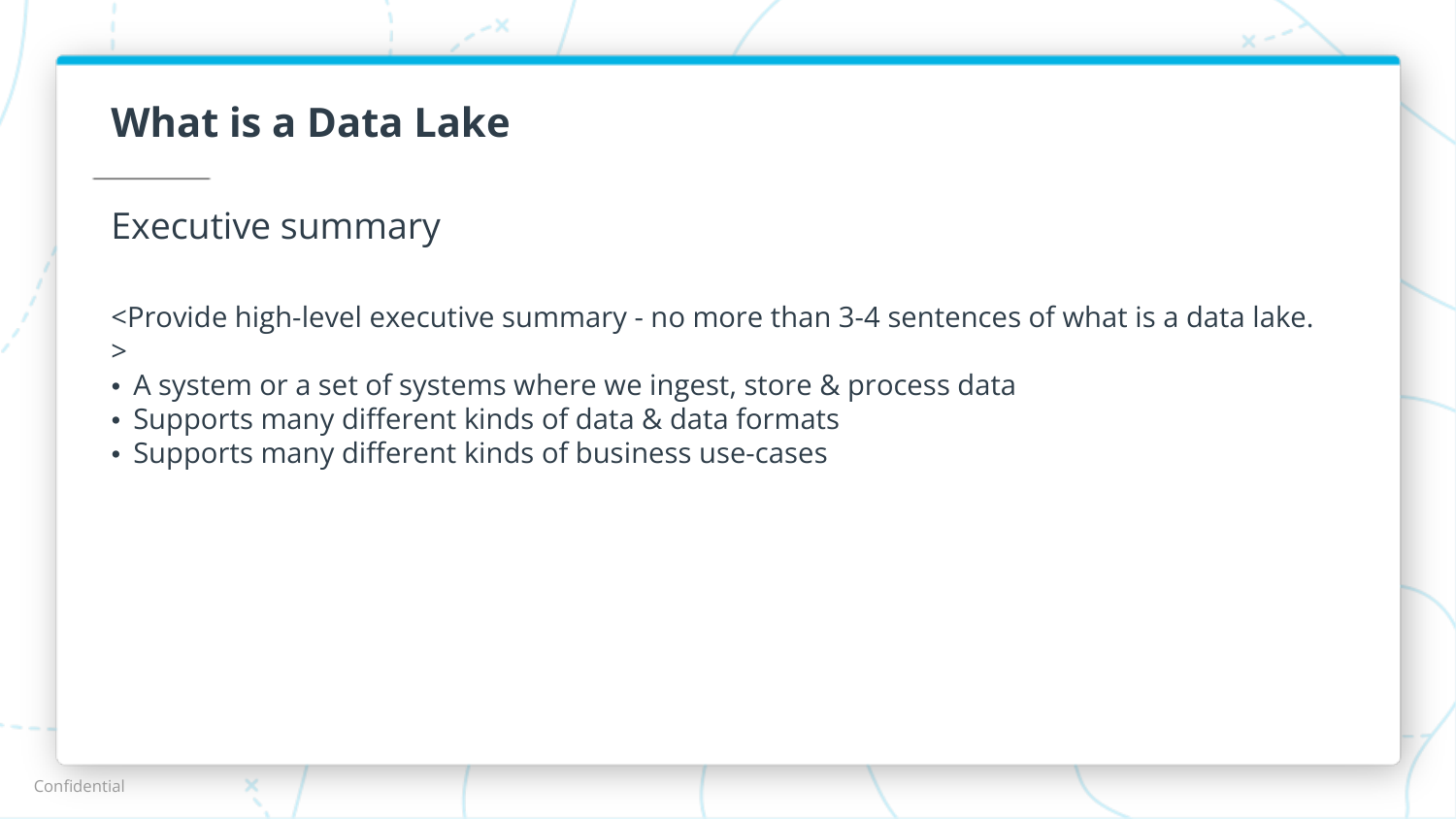

# What is a Data Lake
Executive summary
<Provide high-level executive summary - no more than 3-4 sentences of what is a data lake. >
A system or a set of systems where we ingest, store & process data
Supports many different kinds of data & data formats
Supports many different kinds of business use-cases